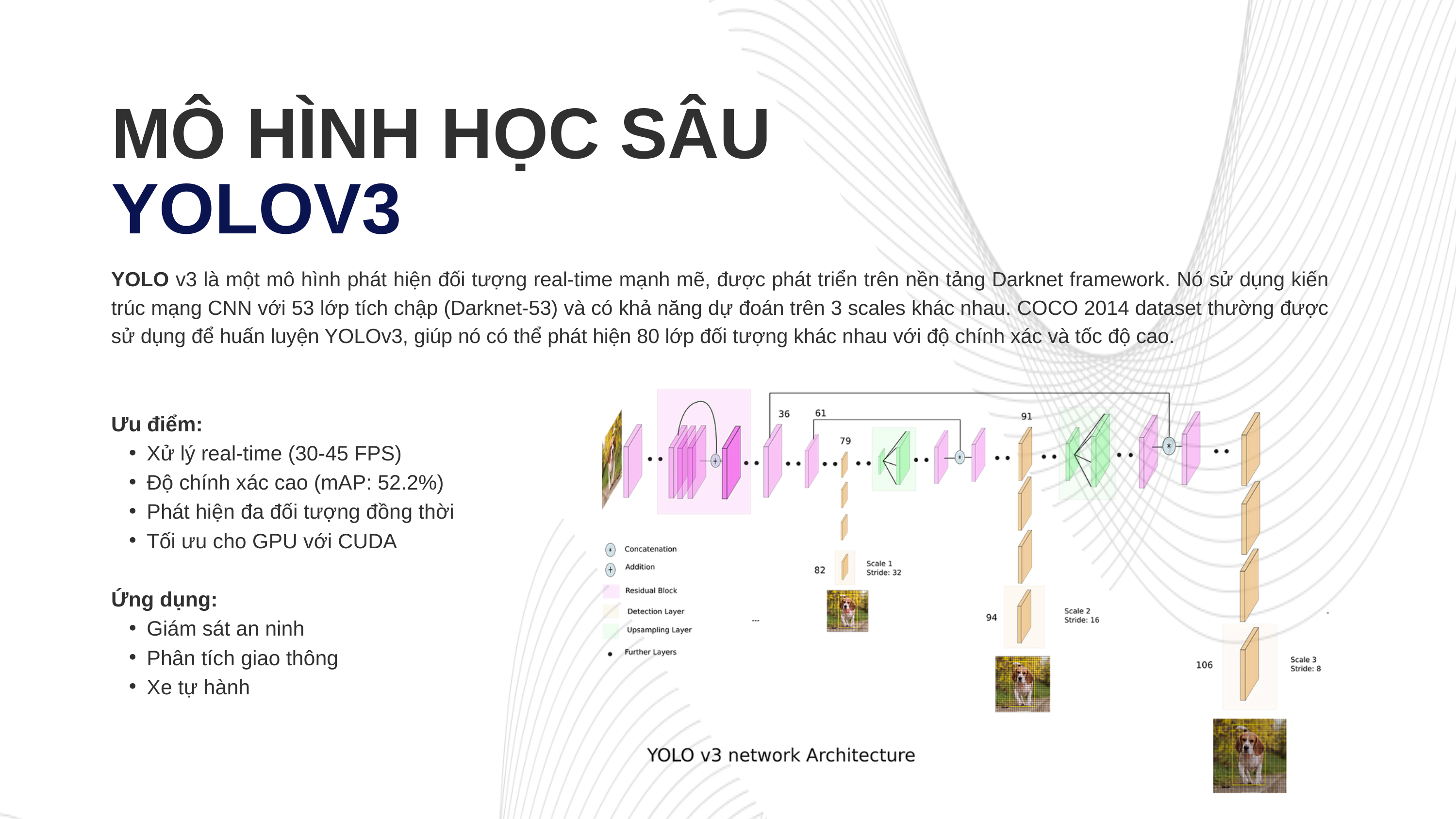

MÔ HÌNH HỌC SÂU YOLOV3
YOLO v3 là một mô hình phát hiện đối tượng real-time mạnh mẽ, được phát triển trên nền tảng Darknet framework. Nó sử dụng kiến trúc mạng CNN với 53 lớp tích chập (Darknet-53) và có khả năng dự đoán trên 3 scales khác nhau. COCO 2014 dataset thường được sử dụng để huấn luyện YOLOv3, giúp nó có thể phát hiện 80 lớp đối tượng khác nhau với độ chính xác và tốc độ cao.

Ưu điểm:
Xử lý real-time (30-45 FPS)
Độ chính xác cao (mAP: 52.2%)
Phát hiện đa đối tượng đồng thời
Tối ưu cho GPU với CUDA

Ứng dụng:
Giám sát an ninh
Phân tích giao thông
Xe tự hành